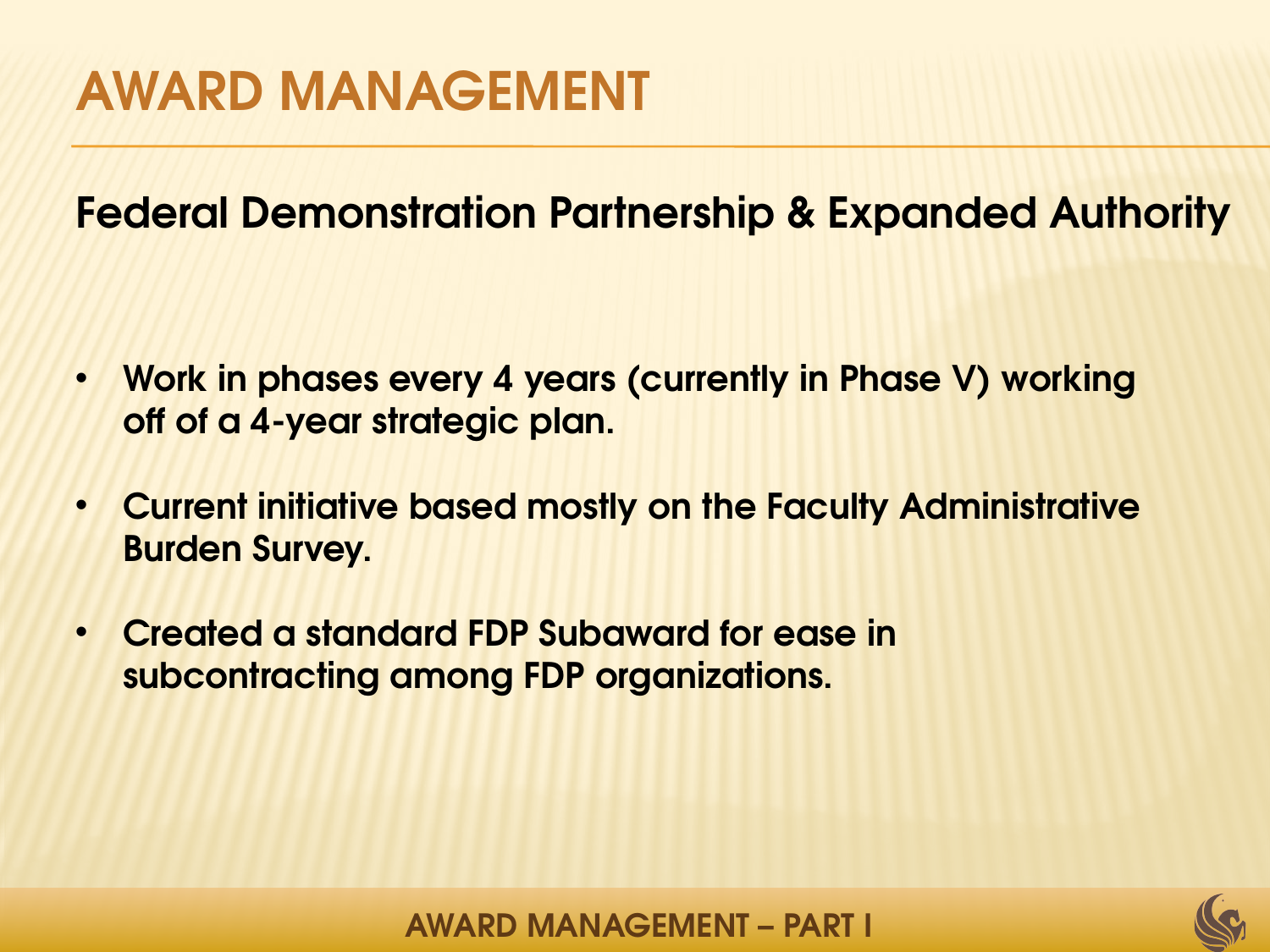

AWARD MANAGEMENT
Federal Demonstration Partnership & Expanded Authority
Work in phases every 4 years (currently in Phase V) working off of a 4-year strategic plan.

Current initiative based mostly on the Faculty Administrative Burden Survey.

Created a standard FDP Subaward for ease in subcontracting among FDP organizations.
AWARD MANAGEMENT – PART I